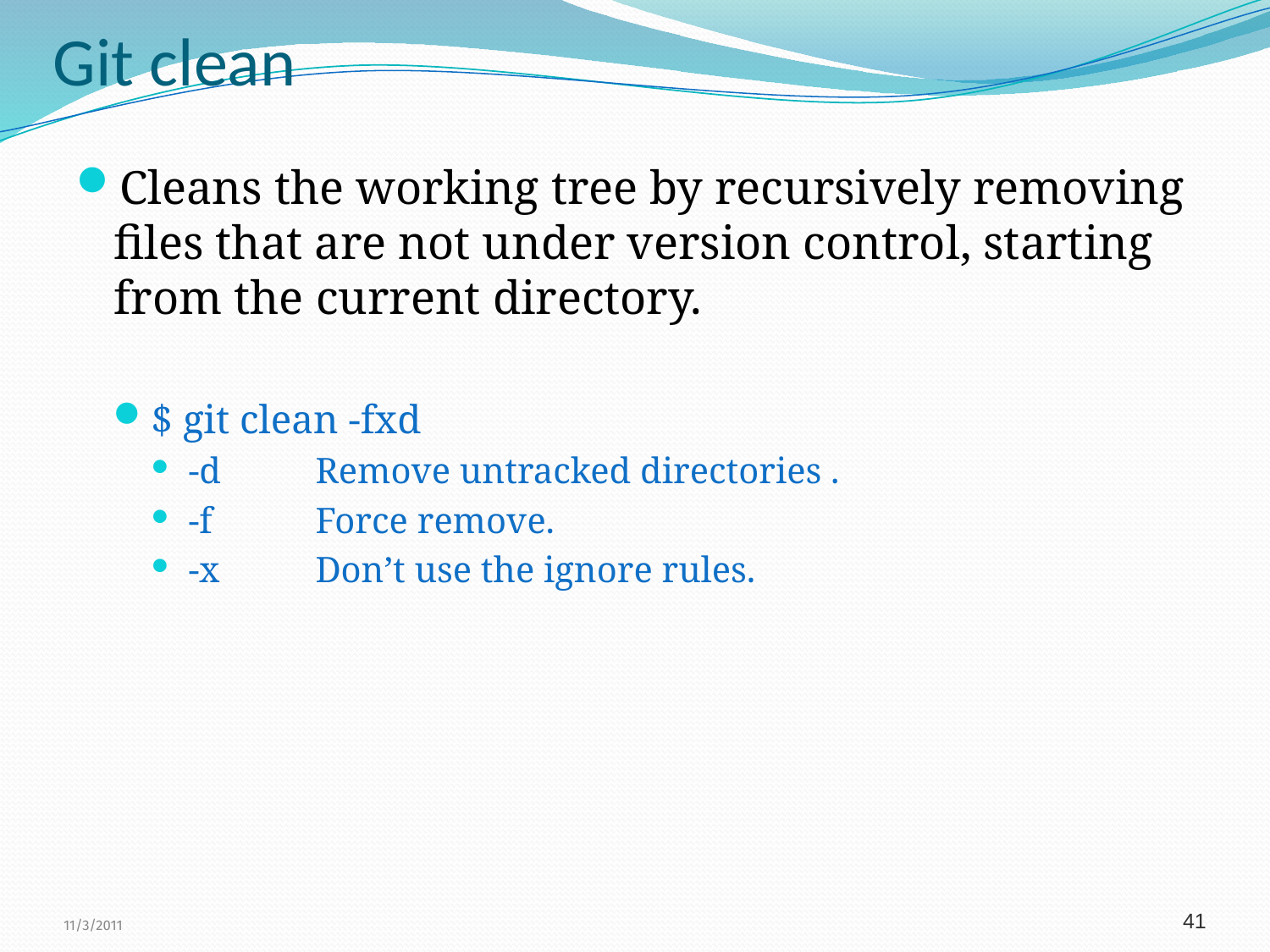

# Git clean
Cleans the working tree by recursively removing files that are not under version control, starting from the current directory.

$ git clean -fxd
-d	Remove untracked directories .
-f	Force remove.
-x    	Don’t use the ignore rules.
11/3/2011
41